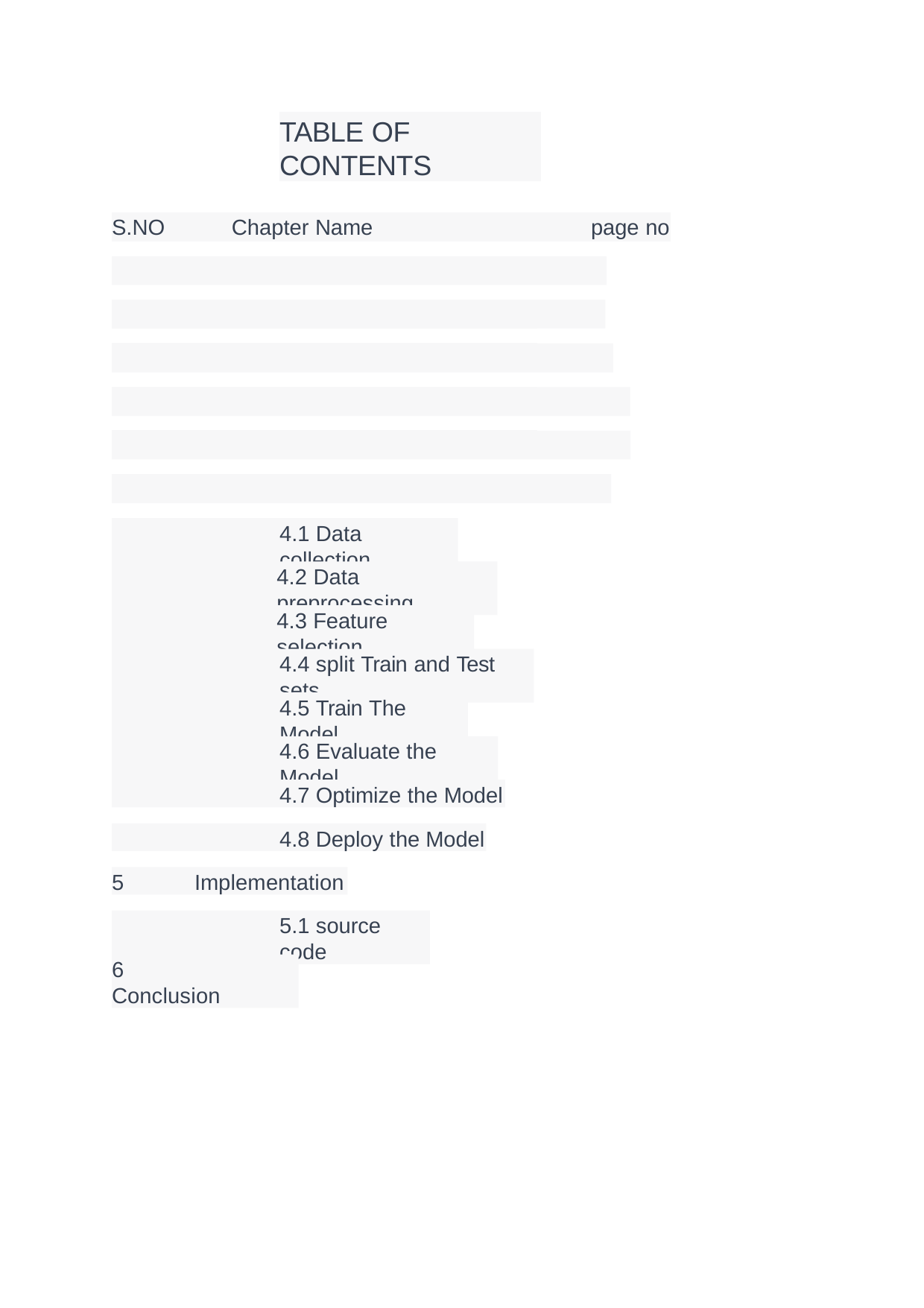

TABLE OF CONTENTS
| S.NO | Chapter Name | page no |
| --- | --- | --- |
|  |  |  |
|  | Abstract | 2 |
|  |  |  |
| 1 | Introduction | 4 |
|  |  |  |
| 2 | Existing Methods and Issues | 5 |
|  |  |  |
| 3 | Proposed Methods | 6-7 |
|  |  |  |
|  | 3.1 Algorithms | 6-7 |
|  |  |  |
| 4 | Methodology | 8 |

4.1 Data collection
4.2 Data preprocessing
4.3 Feature selection
4.4 split Train and Test sets
4.5 Train The Model
4.6 Evaluate the Model
4.7 Optimize the Model
4.8 Deploy the Model
5	Implementation
5.1 source code
6	Conclusion